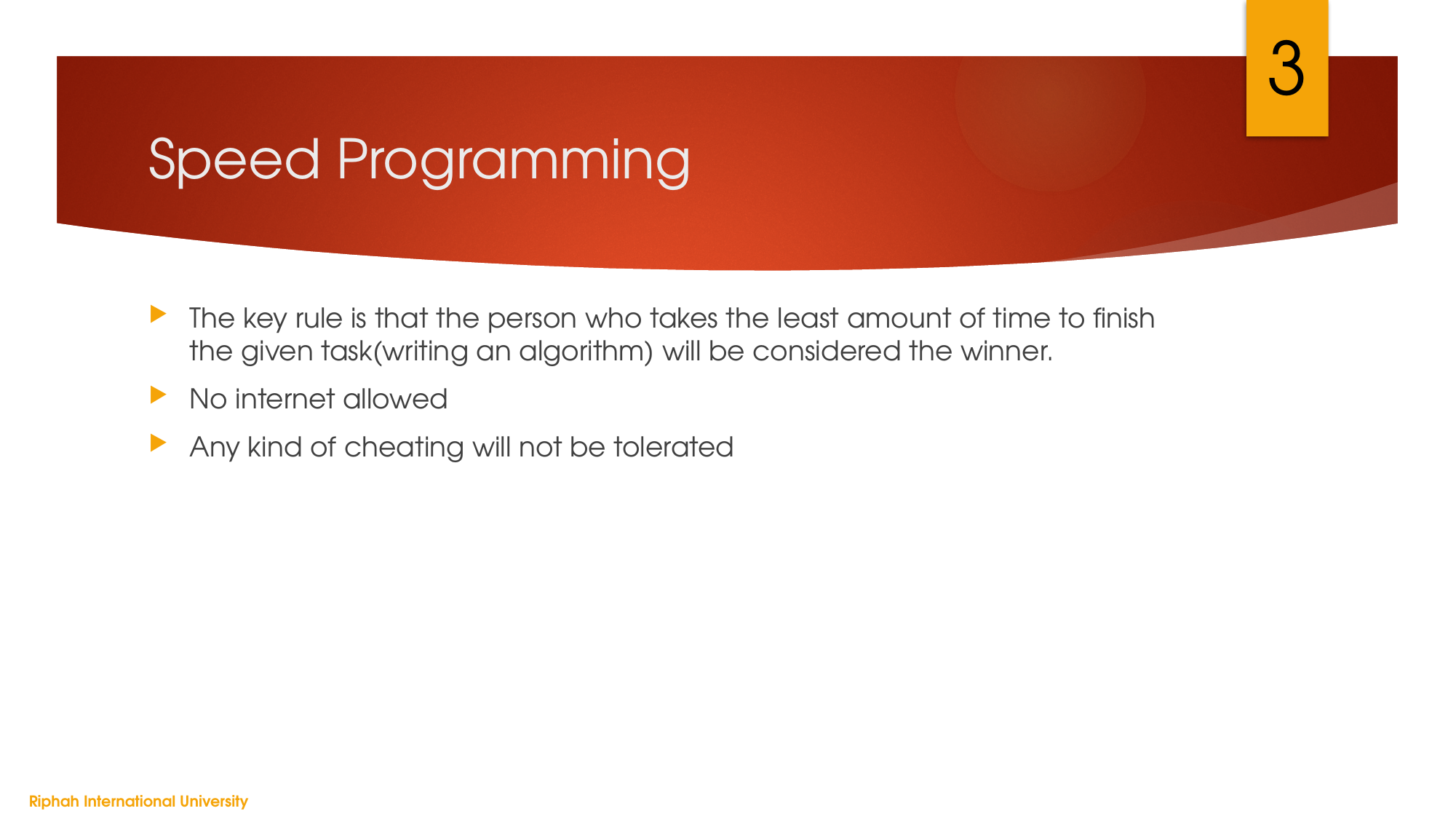

3
# Speed Programming
The key rule is that the person who takes the least amount of time to finish the given task(writing an algorithm) will be considered the winner.
No internet allowed
Any kind of cheating will not be tolerated

Riphah International University